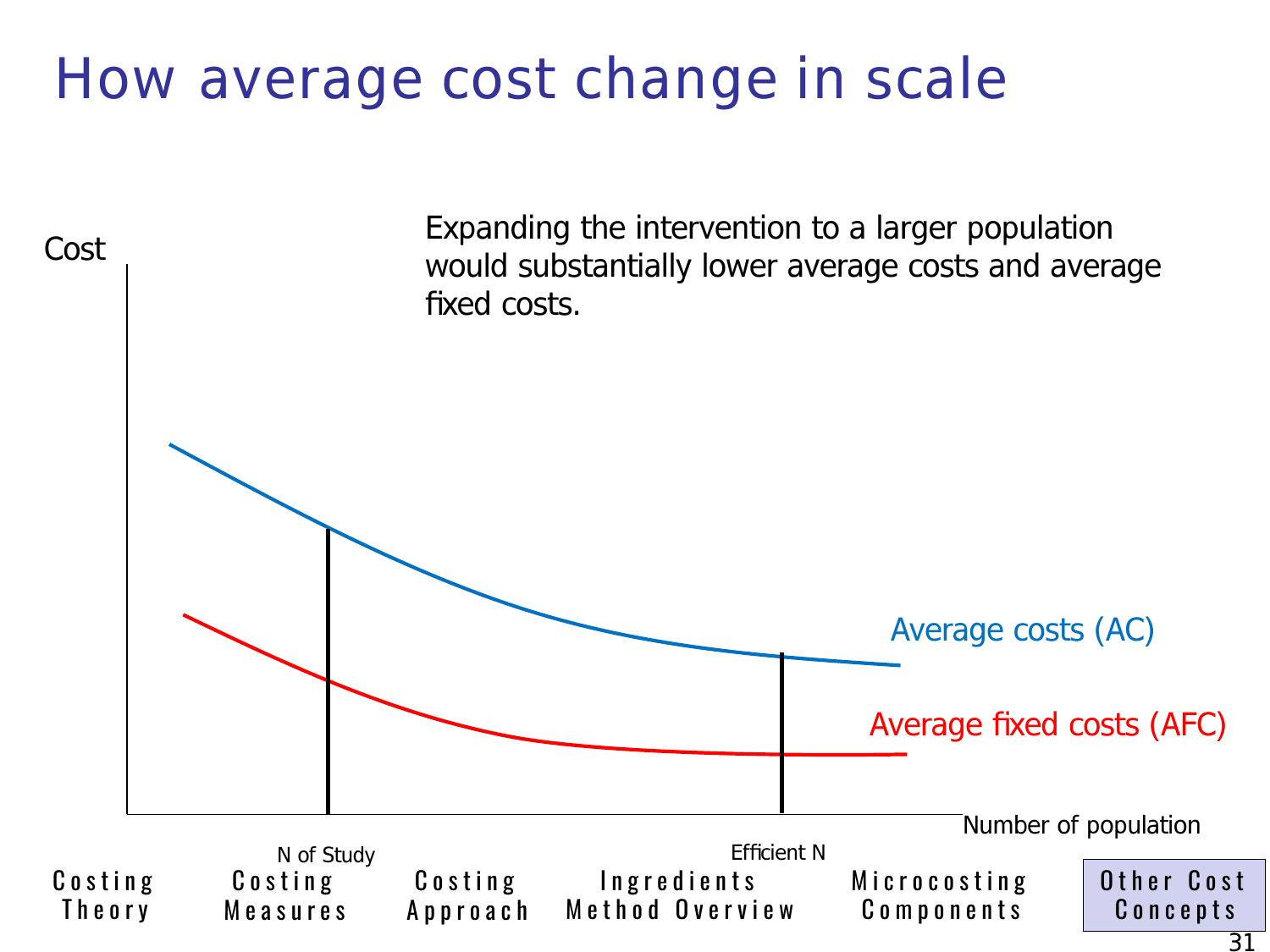

# How average cost change in scale
Expanding the intervention to a larger population would substantially lower average costs and average fixed costs.
Cost

Average costs (AC)

Efficient N
Average fixed costs (AFC)
Number of population
N of Study
Costing Theory
Ingredients Method Overview
Microcosting Components
Other Cost Concepts
Costing Approach
Costing Measures

31